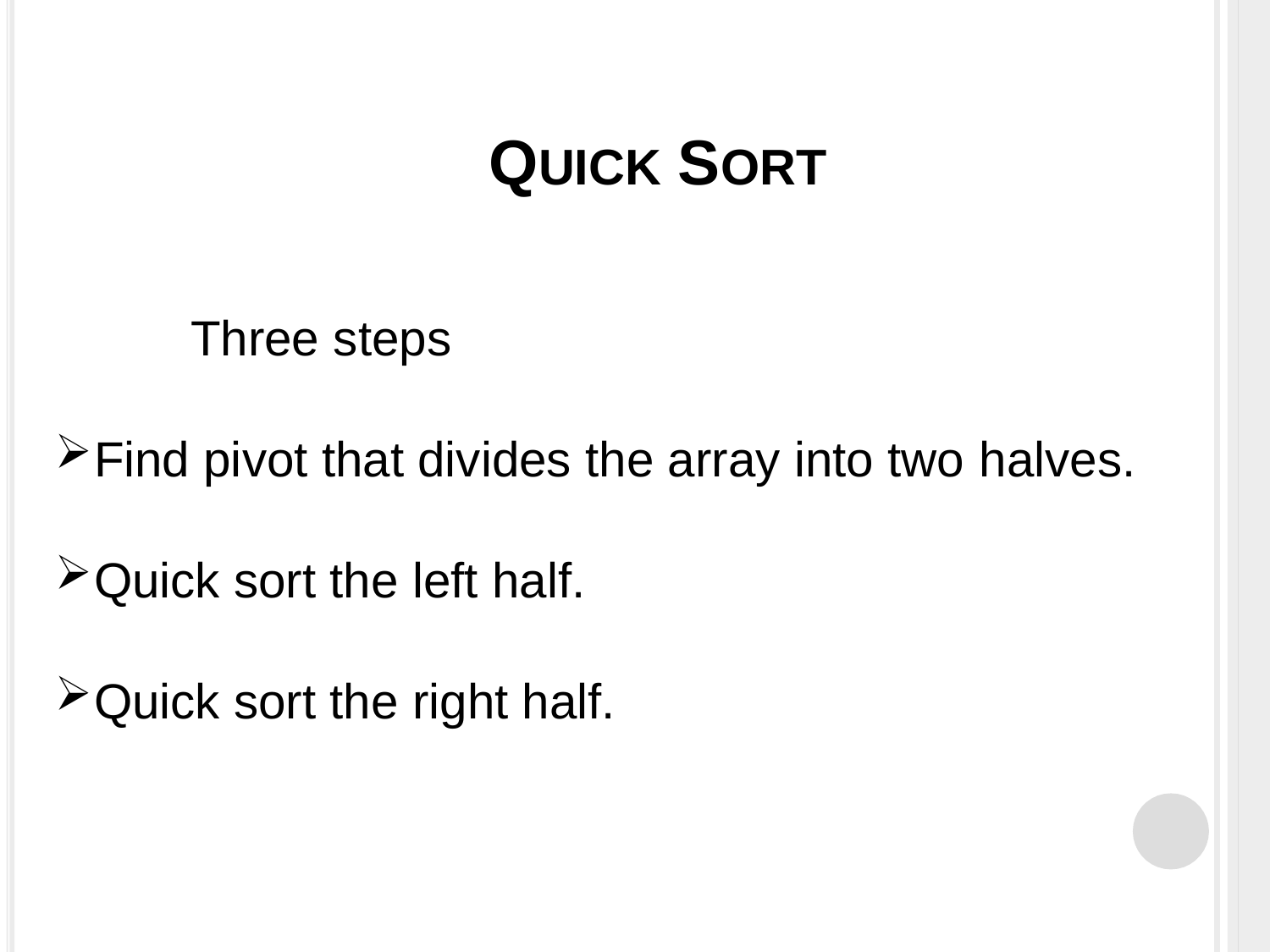

# QUICK SORT
Three steps

Find pivot that divides the array into two halves.

Quick sort the left half.

Quick sort the right half.